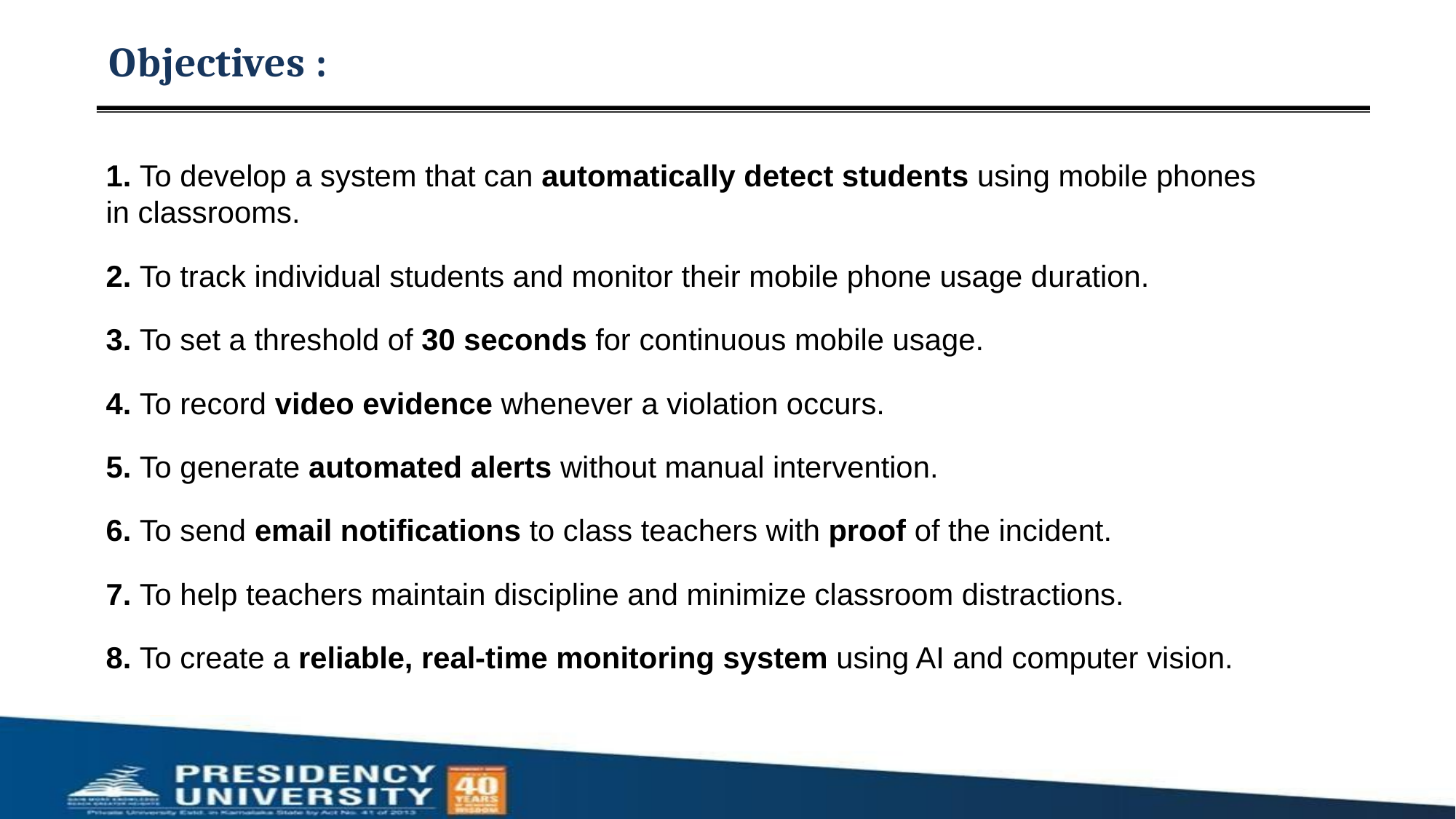

# Objectives :
1. To develop a system that can automatically detect students using mobile phones in classrooms.

2. To track individual students and monitor their mobile phone usage duration.

3. To set a threshold of 30 seconds for continuous mobile usage.

4. To record video evidence whenever a violation occurs.

5. To generate automated alerts without manual intervention.

6. To send email notifications to class teachers with proof of the incident.

7. To help teachers maintain discipline and minimize classroom distractions.

8. To create a reliable, real-time monitoring system using AI and computer vision.